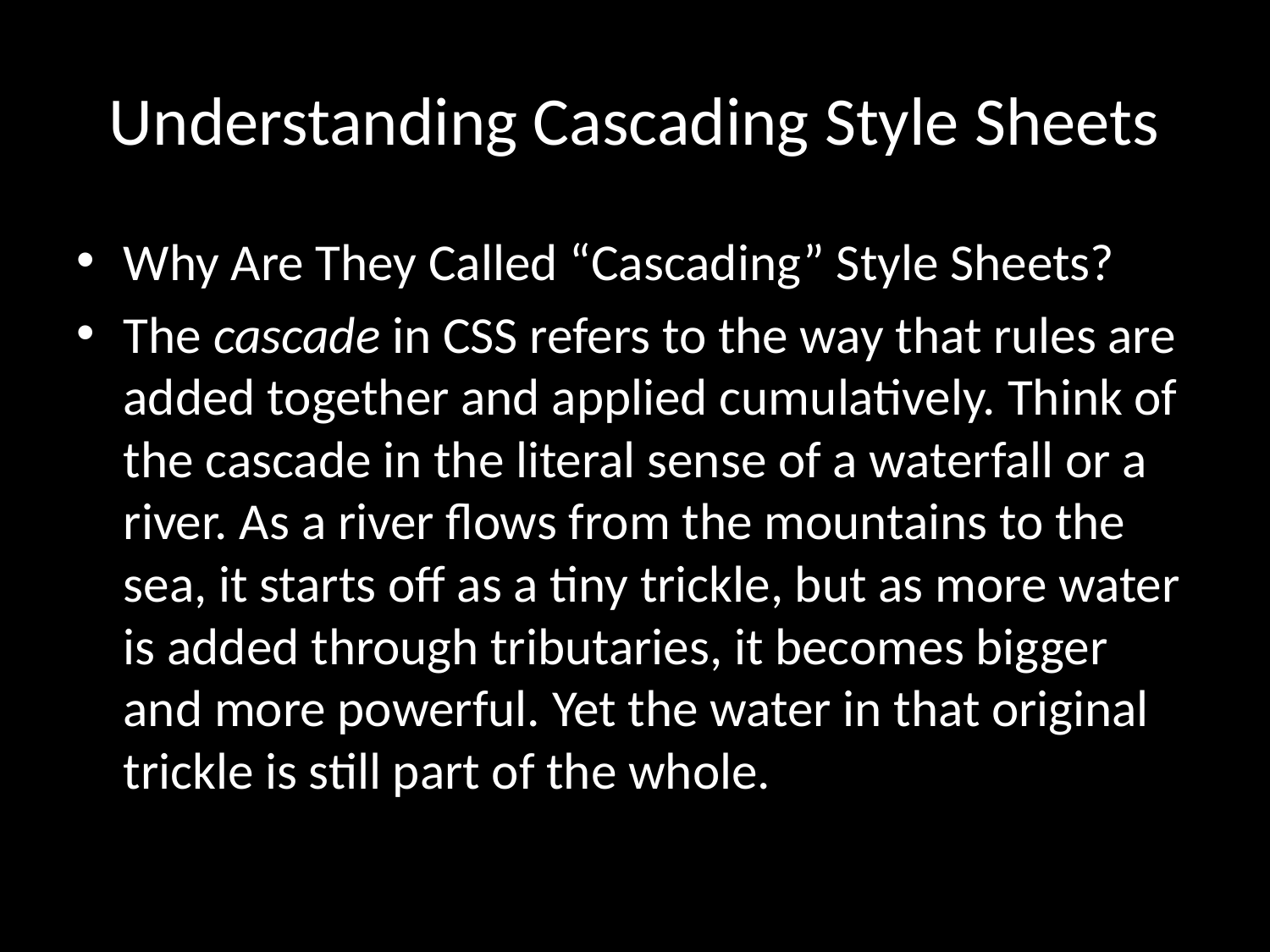

# Understanding Cascading Style Sheets
Why Are They Called “Cascading” Style Sheets?
The cascade in CSS refers to the way that rules are added together and applied cumulatively. Think of the cascade in the literal sense of a waterfall or a river. As a river flows from the mountains to the sea, it starts off as a tiny trickle, but as more water is added through tributaries, it becomes bigger and more powerful. Yet the water in that original trickle is still part of the whole.